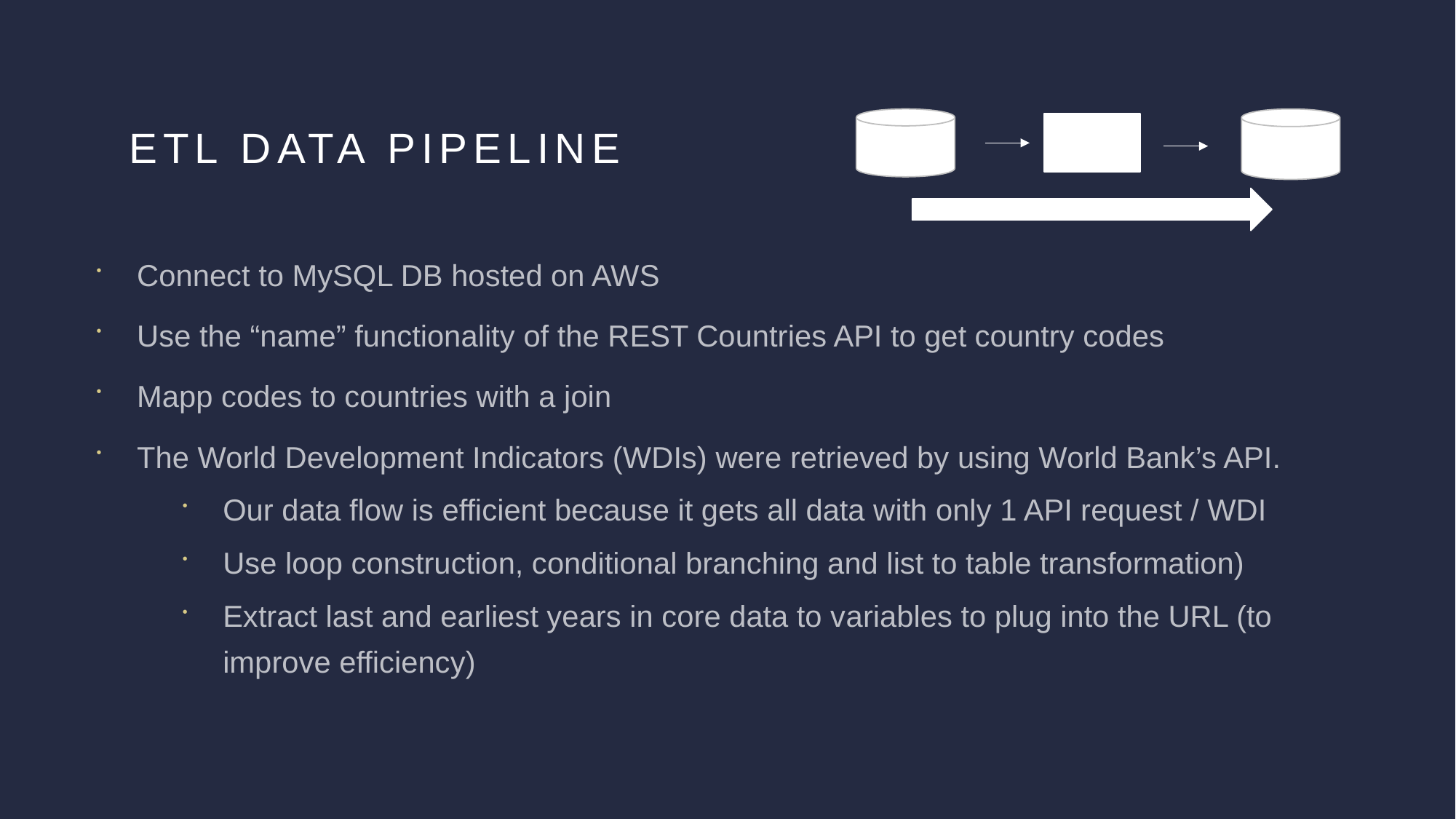

# Etl data pipeline

Connect to MySQL DB hosted on AWS
Use the “name” functionality of the REST Countries API to get country codes
Mapp codes to countries with a join
The World Development Indicators (WDIs) were retrieved by using World Bank’s API.
Our data flow is efficient because it gets all data with only 1 API request / WDI
Use loop construction, conditional branching and list to table transformation)
Extract last and earliest years in core data to variables to plug into the URL (to improve efficiency)